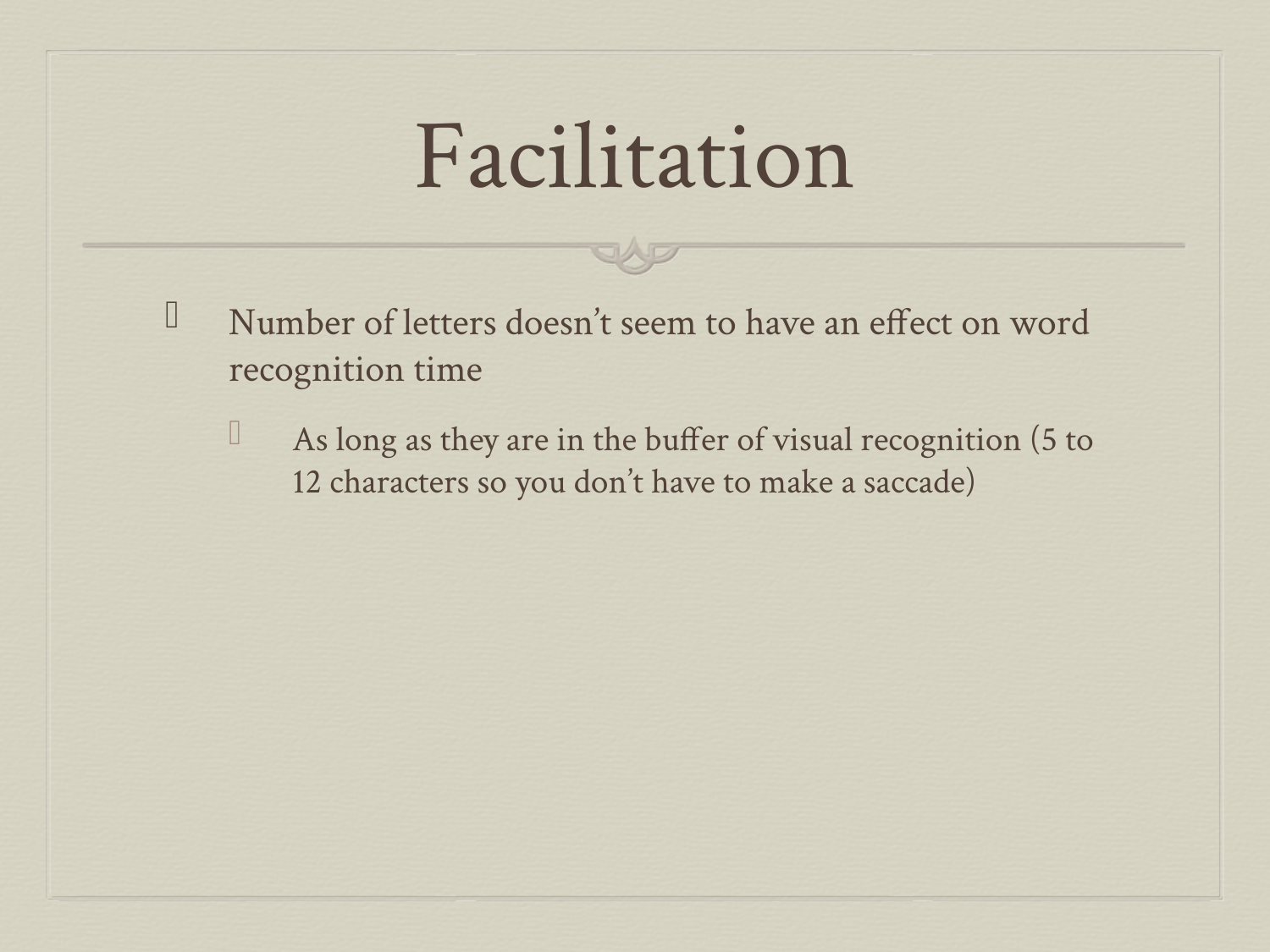

# Facilitation
Number of letters doesn’t seem to have an effect on word recognition time
As long as they are in the buffer of visual recognition (5 to 12 characters so you don’t have to make a saccade)